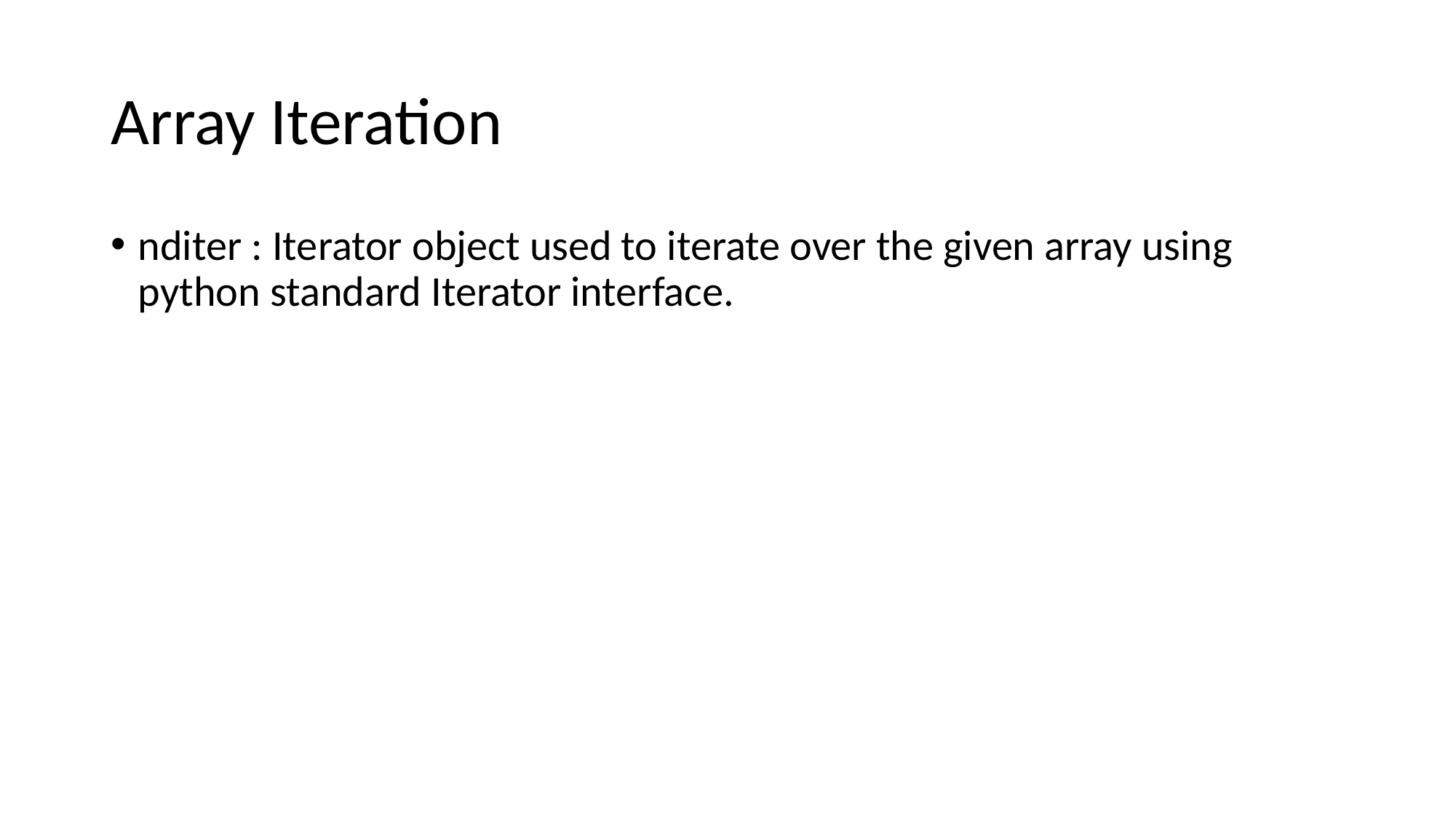

# Array Iteration
nditer : Iterator object used to iterate over the given array using python standard Iterator interface.